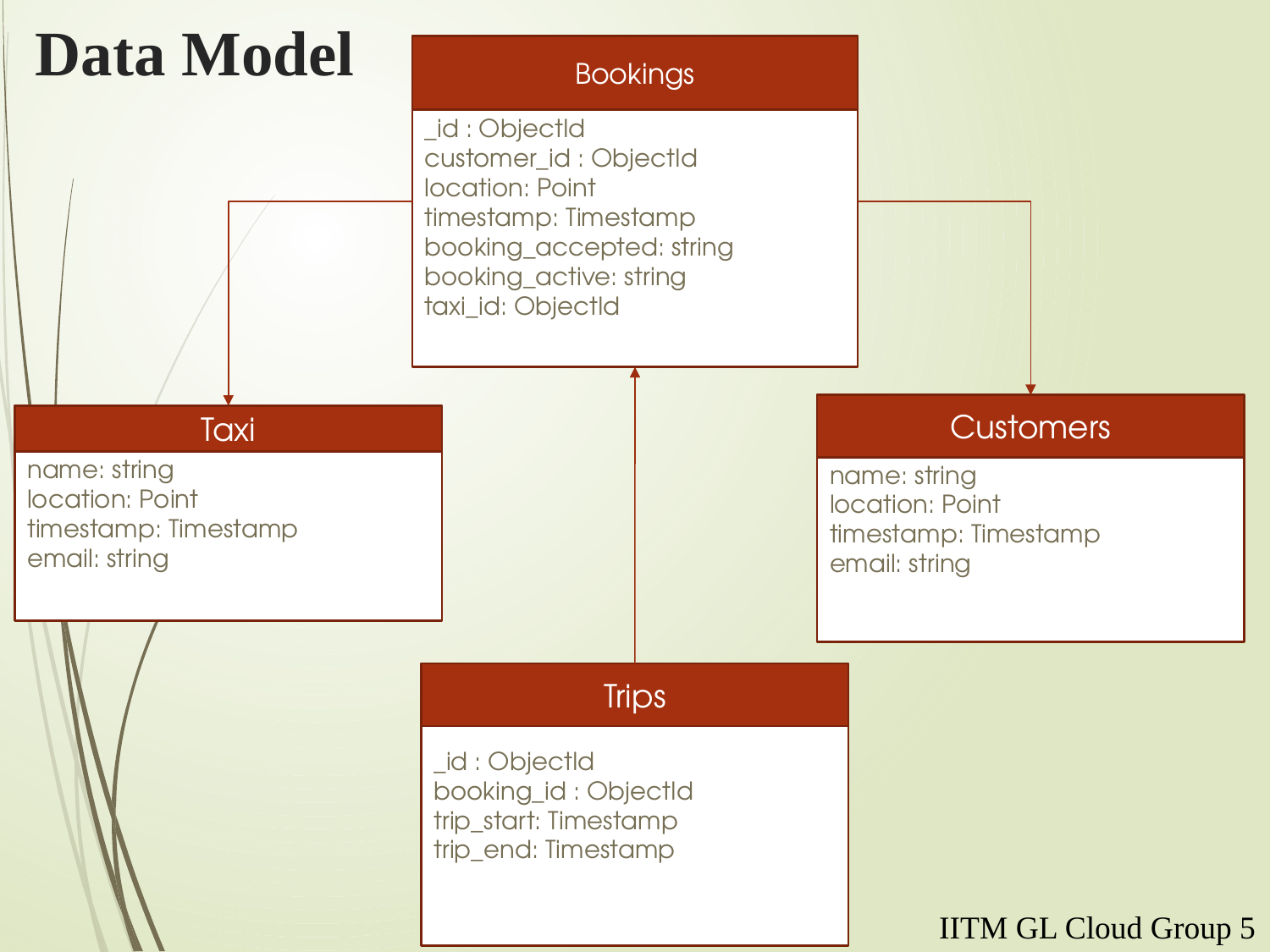

# Data Model

_id : ObjectId
customer_id : ObjectId
location: Point
timestamp: Timestamp
booking_accepted: string
booking_active: string
taxi_id: ObjectId
Bookings
name: string
location: Point
timestamp: Timestamp
email: string
Customers
name: string
location: Point
timestamp: Timestamp
email: string
Taxi
_id : ObjectId
booking_id : ObjectId
trip_start: Timestamp
trip_end: Timestamp
Trips
IITM GL Cloud Group 5